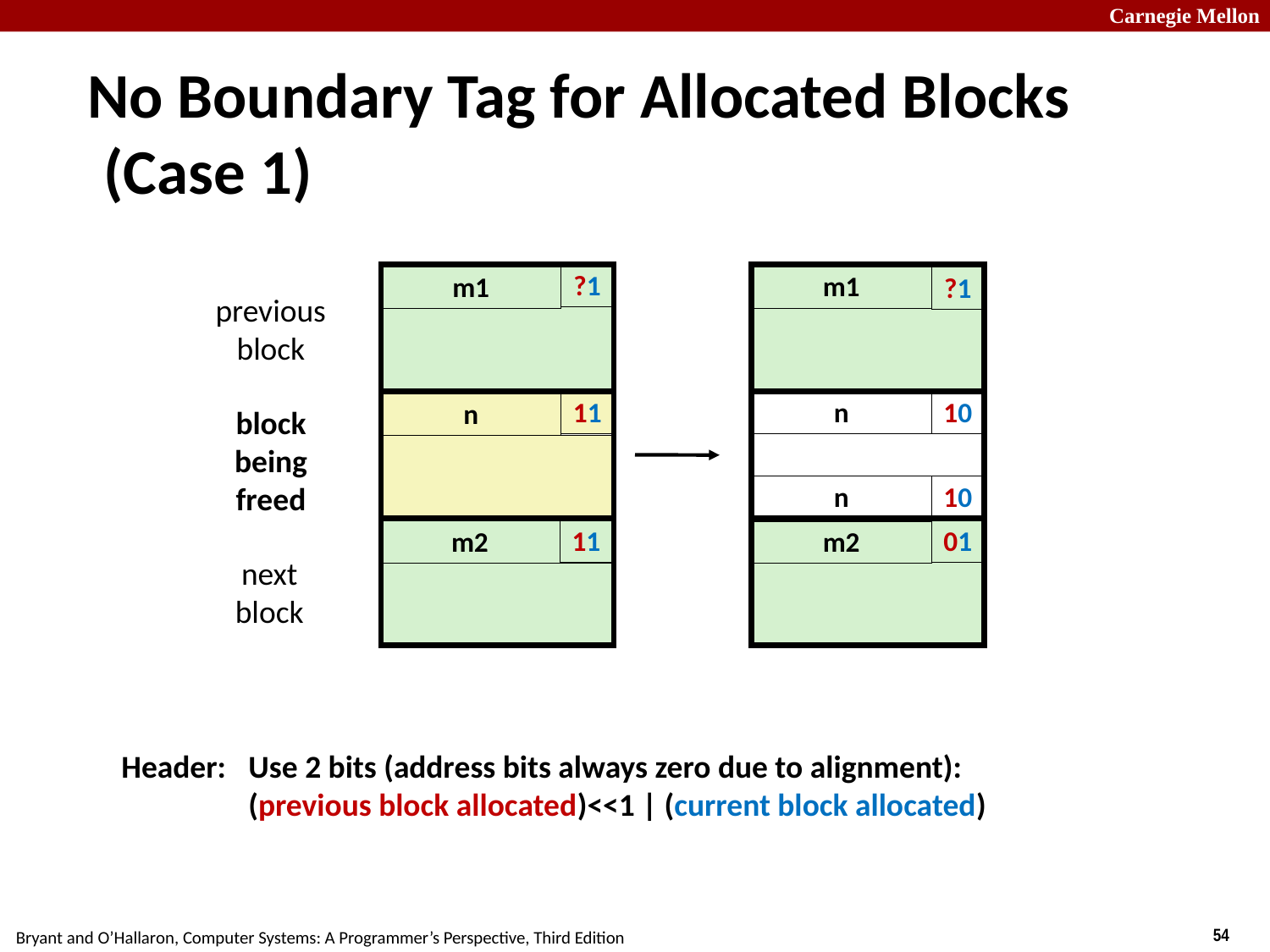

# No Boundary Tag for Allocated Blocks (Case 1)

?1

m1
?1

n

10

n
10

01
m2

m1
previous
block

11
n
block
being
freed

11
m2
next
block

Header: 	Use 2 bits (address bits always zero due to alignment):
	(previous block allocated)<<1 | (current block allocated)